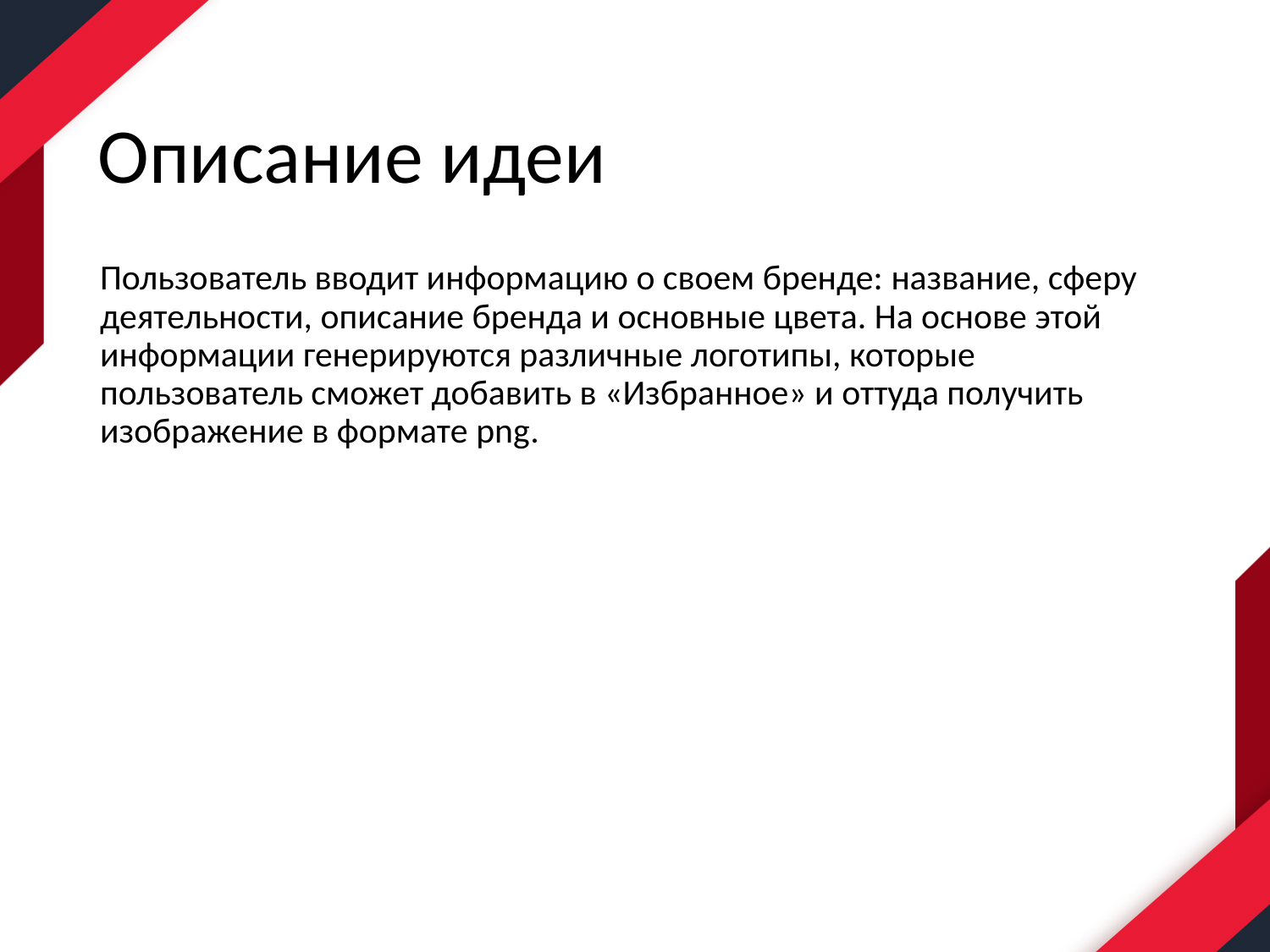

# Описание идеи
Пользователь вводит информацию о своем бренде: название, сферу деятельности, описание бренда и основные цвета. На основе этой информации генерируются различные логотипы, которые пользователь сможет добавить в «Избранное» и оттуда получить изображение в формате png.